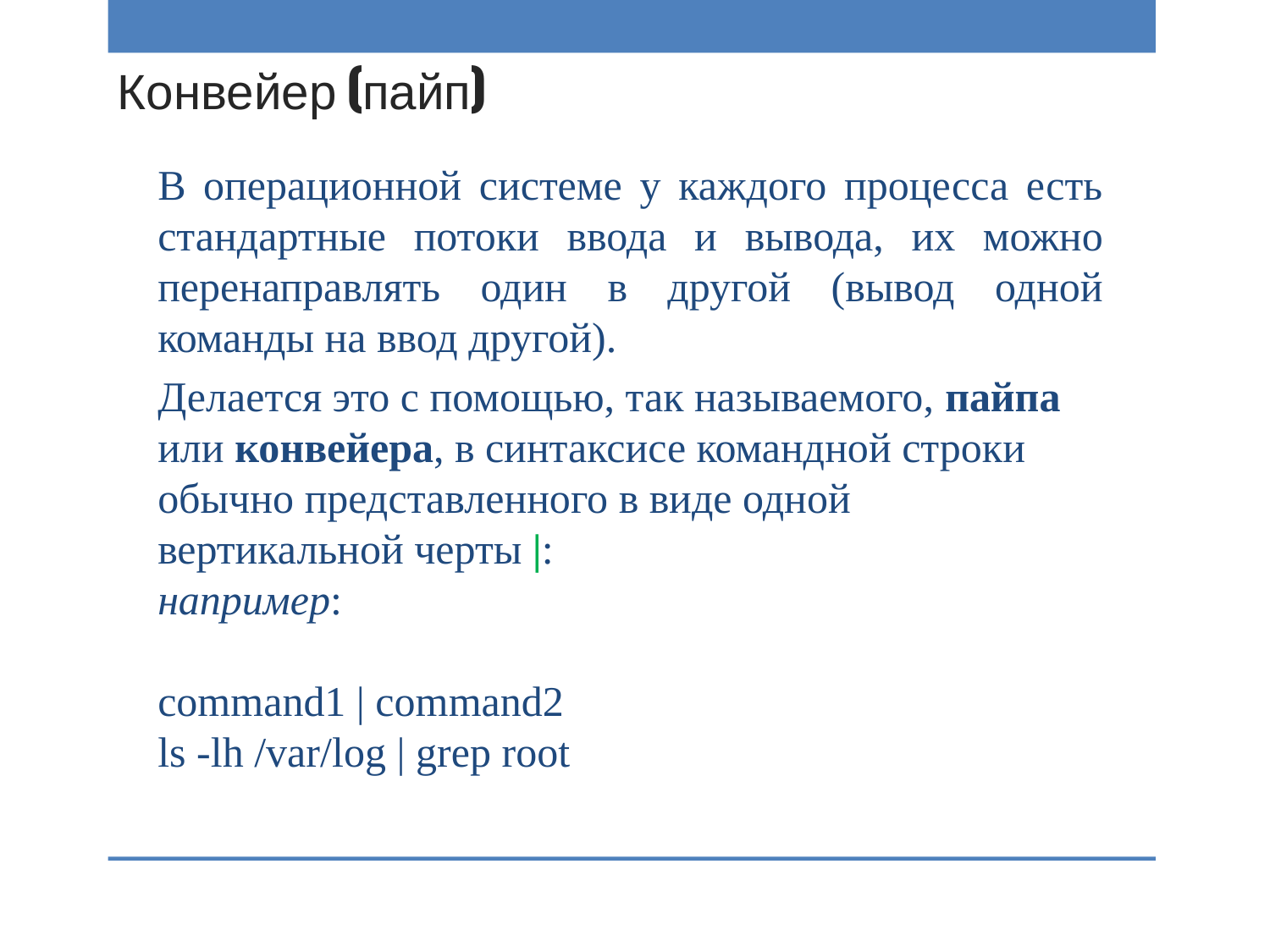

# Конвейер (пайп)
В операционной системе у каждого процесса есть стандартные потоки ввода и вывода, их можно перенаправлять один в другой (вывод одной команды на ввод другой).
Делается это с помощью, так называемого, пайпа или конвейера, в синтаксисе командной строки обычно представленного в виде одной вертикальной черты |:
например:
command1 | command2
ls -lh /var/log | grep root